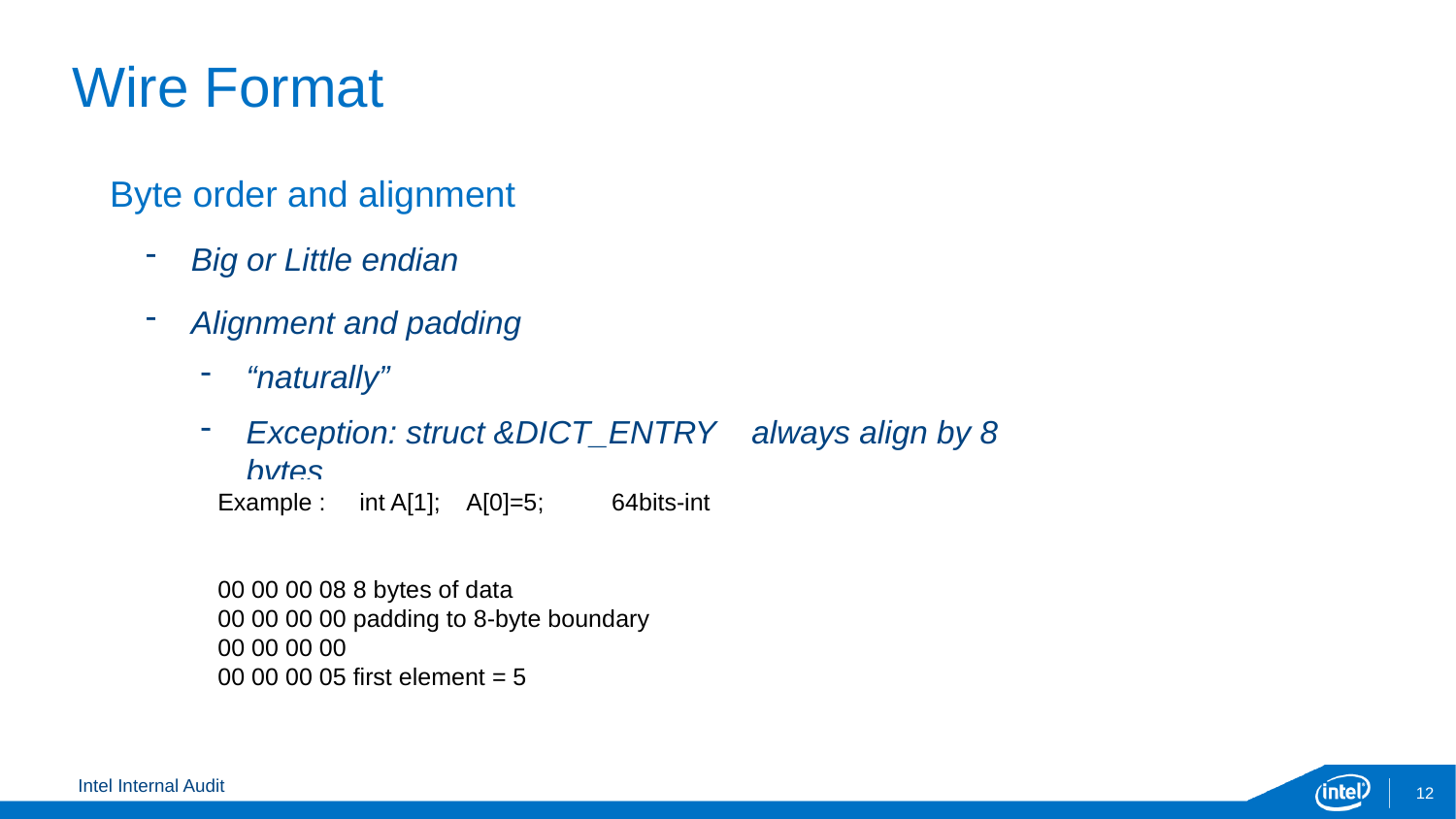

# Wire Format
Byte order and alignment
Big or Little endian
Alignment and padding
“naturally”
Exception: struct &DICT_ENTRY    always align by 8 bytes

Example :     int A[1];    A[0]=5;          64bits-int

00 00 00 08 8 bytes of data
00 00 00 00 padding to 8-byte boundary
00 00 00 00
00 00 00 05 first element = 5
12